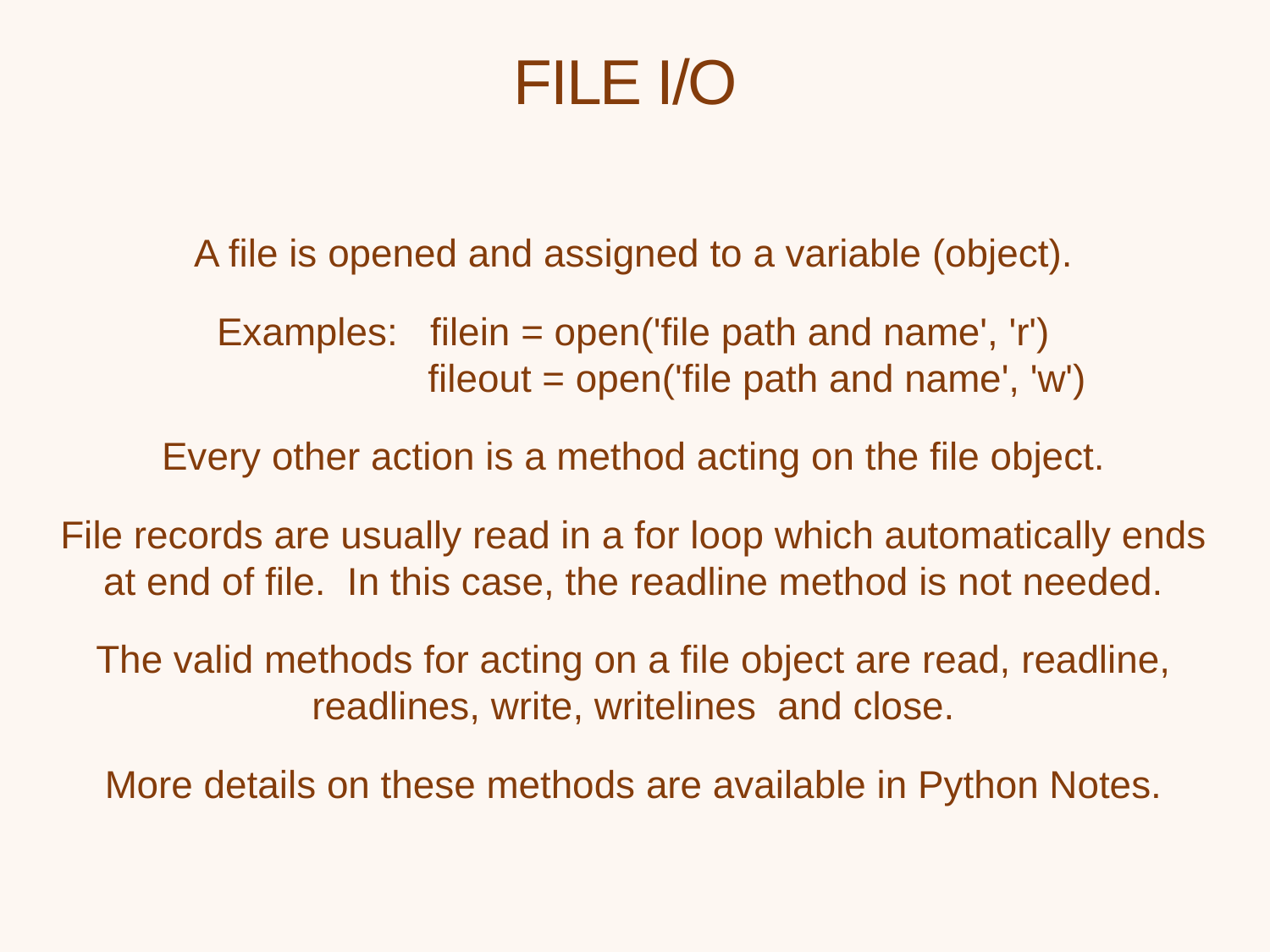

# FILE I/O
A file is opened and assigned to a variable (object).
Examples:   filein = open('file path and name', 'r')
                       fileout = open('file path and name', 'w')
Every other action is a method acting on the file object.
File records are usually read in a for loop which automatically ends at end of file.  In this case, the readline method is not needed.
The valid methods for acting on a file object are read, readline, readlines, write, writelines  and close.
More details on these methods are available in Python Notes.